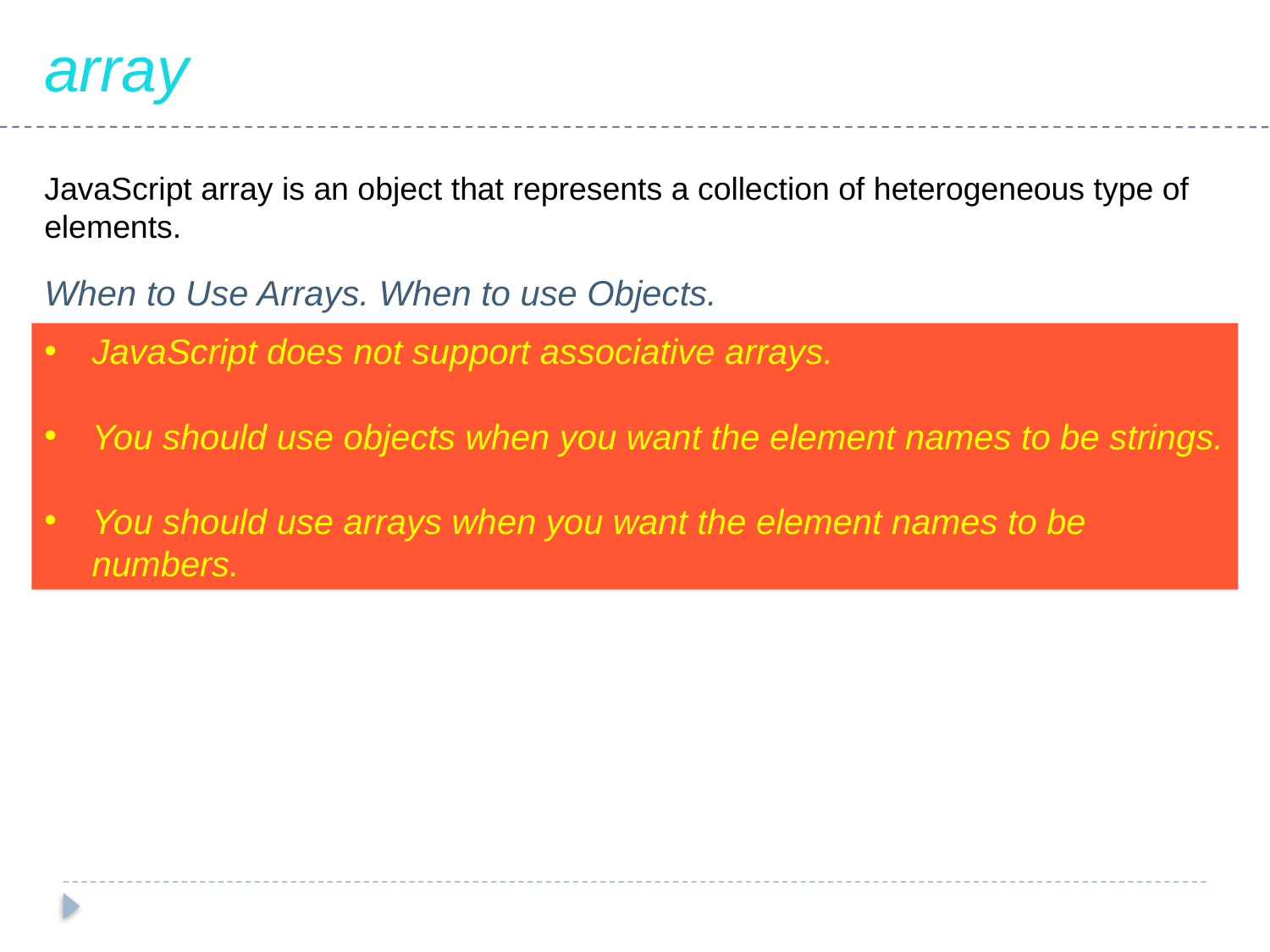

array
JavaScript array is an object that represents a collection of heterogeneous type of elements.
When to Use Arrays. When to use Objects.
JavaScript does not support associative arrays.

You should use objects when you want the element names to be strings.

You should use arrays when you want the element names to be numbers.